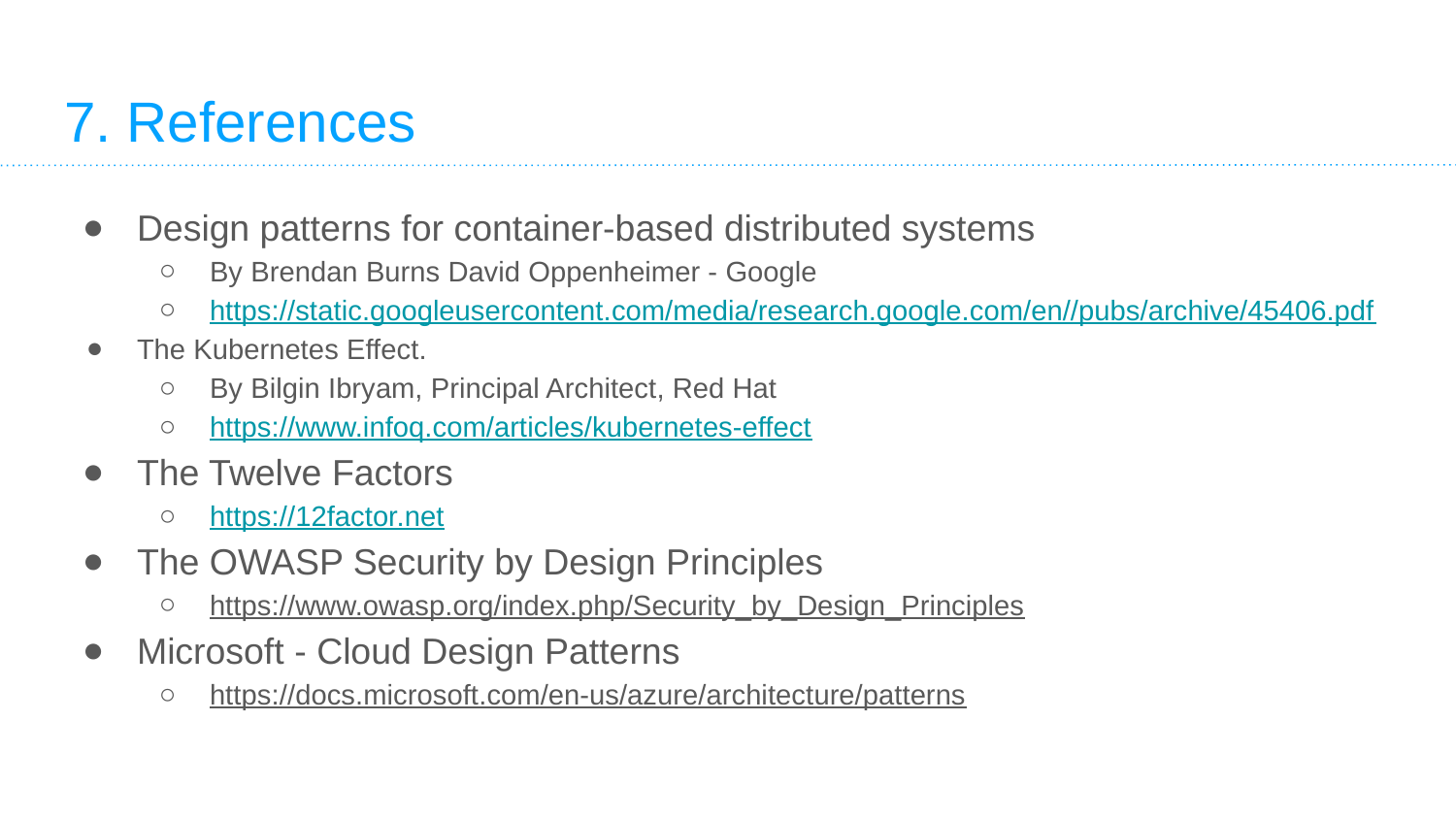

# 7. References
Design patterns for container-based distributed systems
By Brendan Burns David Oppenheimer - Google
https://static.googleusercontent.com/media/research.google.com/en//pubs/archive/45406.pdf
The Kubernetes Effect.
By Bilgin Ibryam, Principal Architect, Red Hat
https://www.infoq.com/articles/kubernetes-effect
The Twelve Factors
https://12factor.net
The OWASP Security by Design Principles
https://www.owasp.org/index.php/Security_by_Design_Principles
Microsoft - Cloud Design Patterns
https://docs.microsoft.com/en-us/azure/architecture/patterns